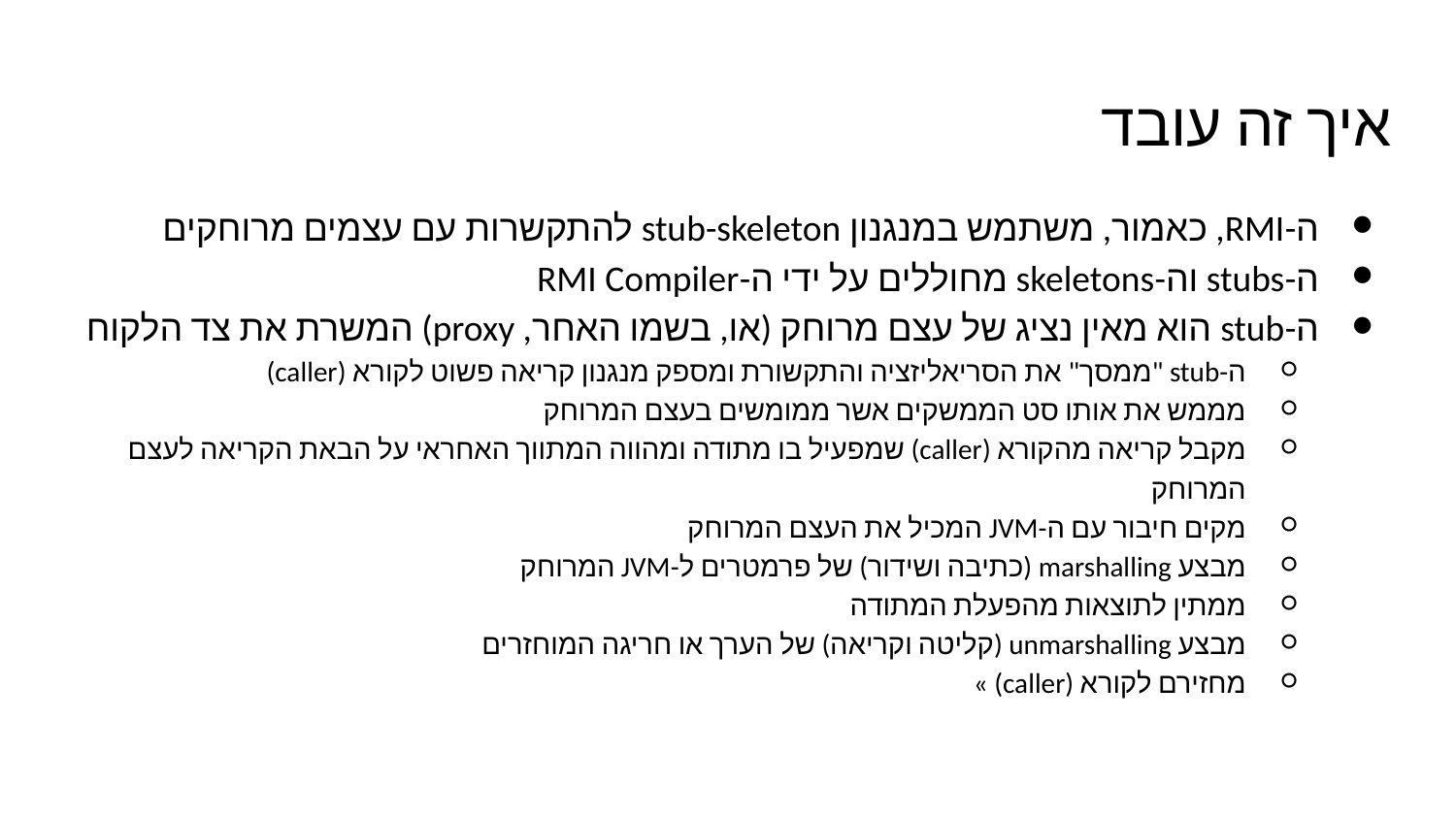

# איך זה עובד
ה-RMI, כאמור, משתמש במנגנון stub-skeleton להתקשרות עם עצמים מרוחקים
ה-stubs וה-skeletons מחוללים על ידי ה-RMI Compiler
ה-stub הוא מאין נציג של עצם מרוחק (או, בשמו האחר, proxy) המשרת את צד הלקוח
ה-stub "ממסך" את הסריאליזציה והתקשורת ומספק מנגנון קריאה פשוט לקורא (caller)
מממש את אותו סט הממשקים אשר ממומשים בעצם המרוחק
מקבל קריאה מהקורא (caller) שמפעיל בו מתודה ומהווה המתווך האחראי על הבאת הקריאה לעצם המרוחק
מקים חיבור עם ה-JVM המכיל את העצם המרוחק
מבצע marshalling (כתיבה ושידור) של פרמטרים ל-JVM המרוחק
ממתין לתוצאות מהפעלת המתודה
מבצע unmarshalling (קליטה וקריאה) של הערך או חריגה המוחזרים
מחזירם לקורא (caller) »